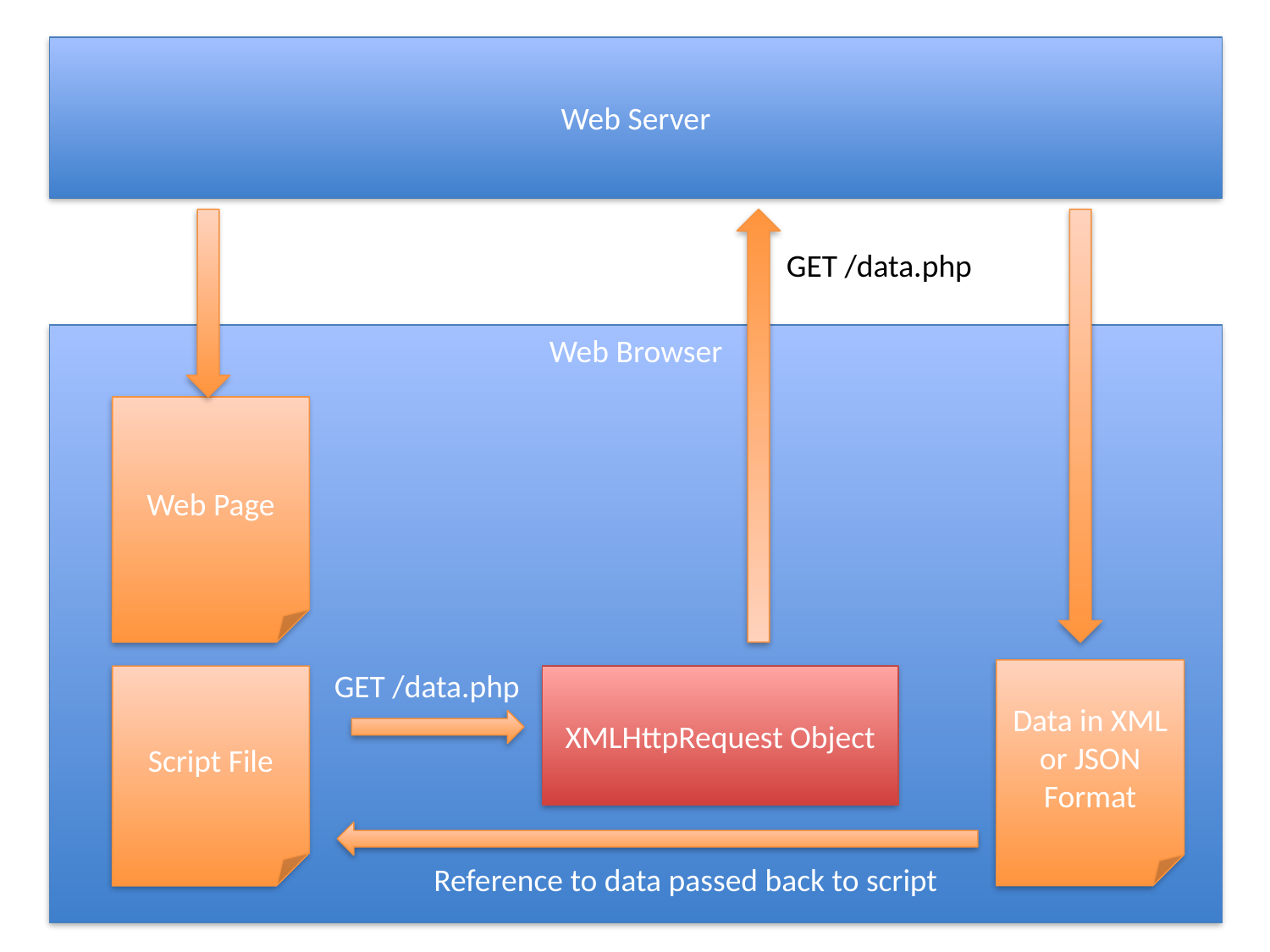

Web Server

GET /data.php
Web Browser
Web Page
GET /data.php
Data in XML or JSON Format
Script File
XMLHttpRequest Object

Reference to data passed back to script